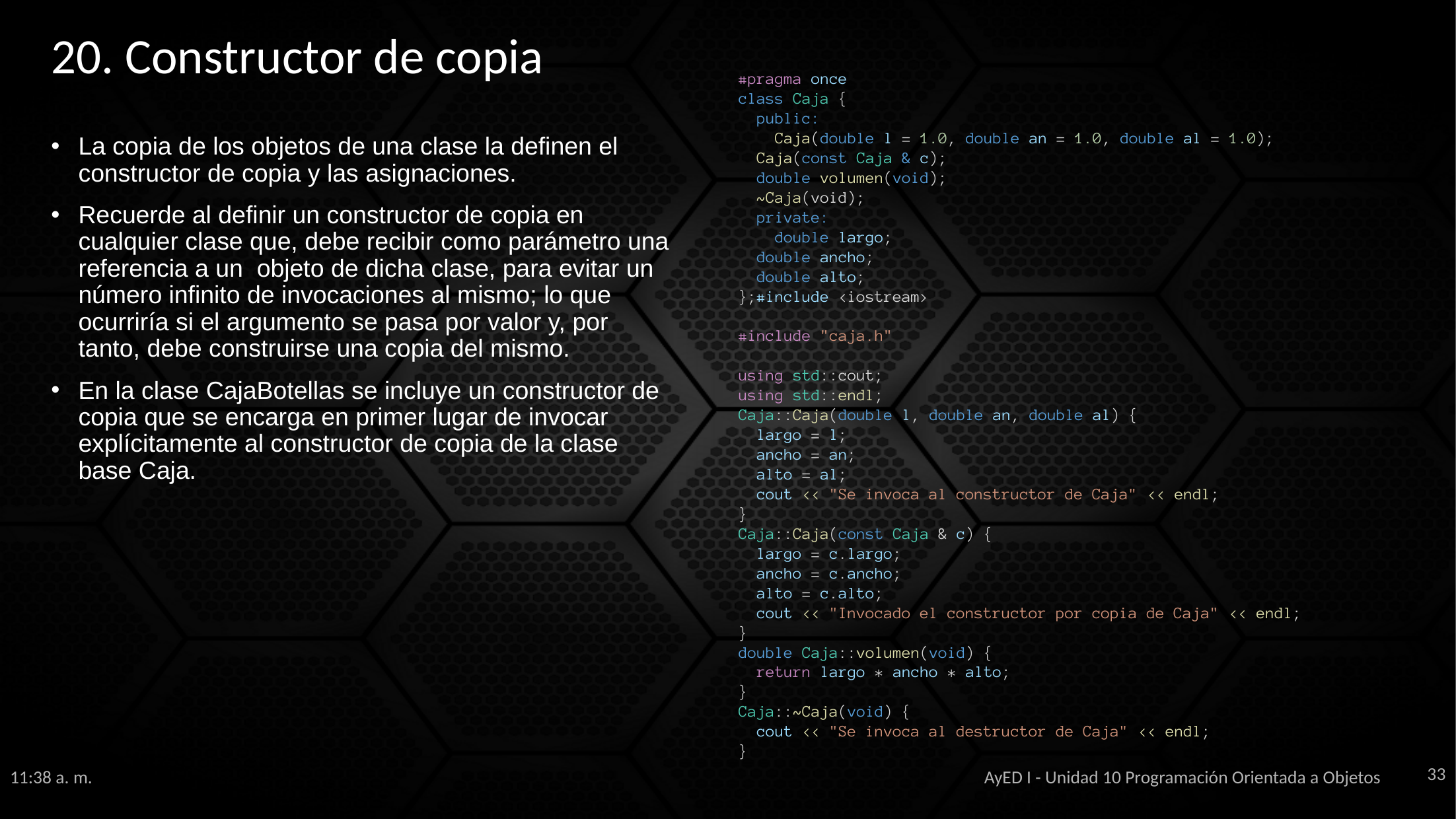

# 20. Constructor de copia
#pragma once
class Caja {
  public:
    Caja(double l = 1.0, double an = 1.0, double al = 1.0);
  Caja(const Caja & c);
  double volumen(void);
  ~Caja(void);
  private:
    double largo;
  double ancho;
  double alto;
};#include <iostream>
#include "caja.h"
using std::cout;
using std::endl;
Caja::Caja(double l, double an, double al) {
  largo = l;
  ancho = an;
  alto = al;
  cout << "Se invoca al constructor de Caja" << endl;
}
Caja::Caja(const Caja & c) {
  largo = c.largo;
  ancho = c.ancho;
  alto = c.alto;
  cout << "Invocado el constructor por copia de Caja" << endl;
}
double Caja::volumen(void) {
  return largo * ancho * alto;
}
Caja::~Caja(void) {
  cout << "Se invoca al destructor de Caja" << endl;
}
La copia de los objetos de una clase la definen el constructor de copia y las asignaciones.
Recuerde al definir un constructor de copia en cualquier clase que, debe recibir como parámetro una referencia a un  objeto de dicha clase, para evitar un número infinito de invocaciones al mismo; lo que ocurriría si el argumento se pasa por valor y, por tanto, debe construirse una copia del mismo.
En la clase CajaBotellas se incluye un constructor de copia que se encarga en primer lugar de invocar explícitamente al constructor de copia de la clase base Caja.
33
11:38 a. m.
AyED I - Unidad 10 Programación Orientada a Objetos